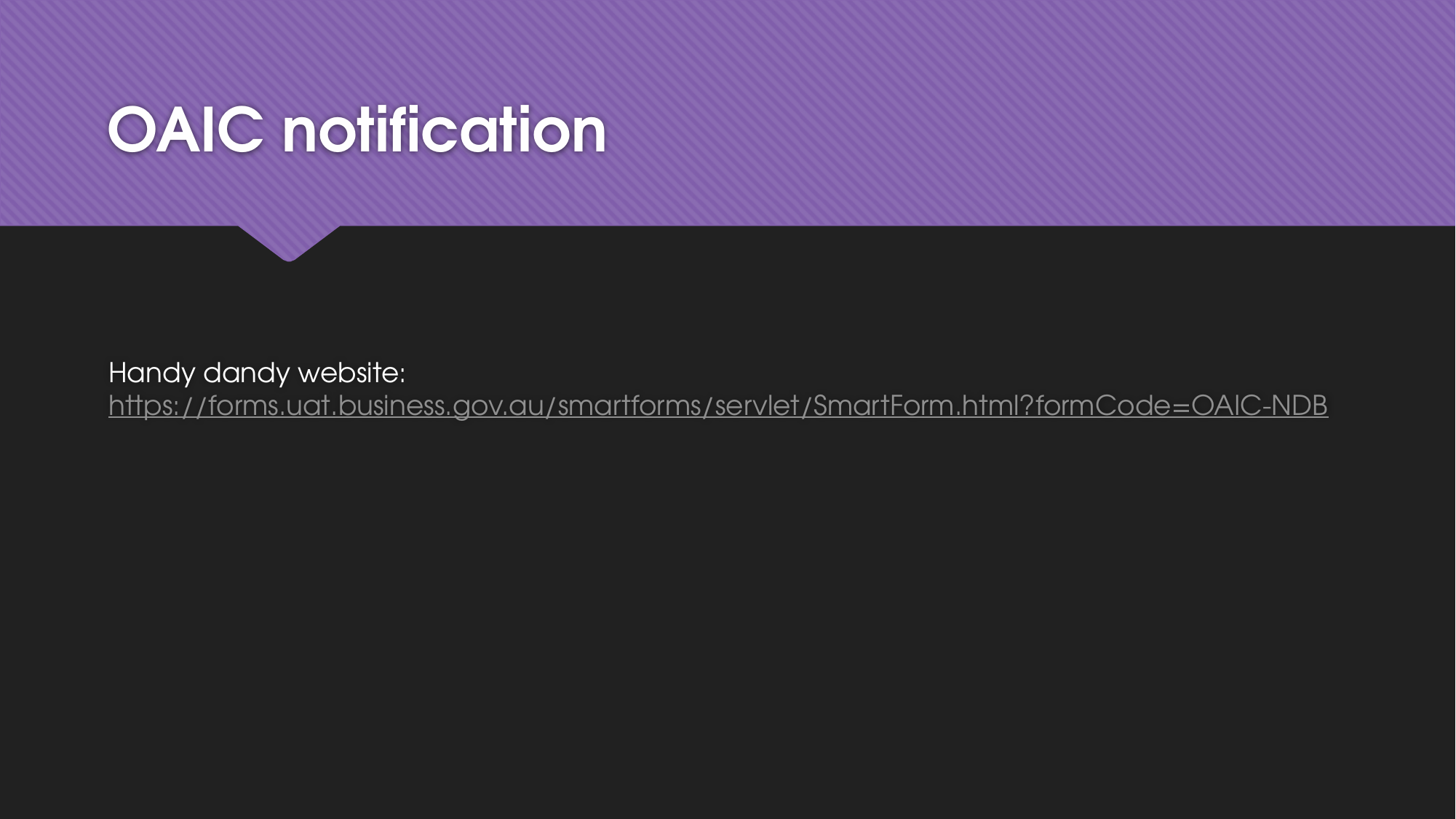

# OAIC notification
Handy dandy website: https://forms.uat.business.gov.au/smartforms/servlet/SmartForm.html?formCode=OAIC-NDB